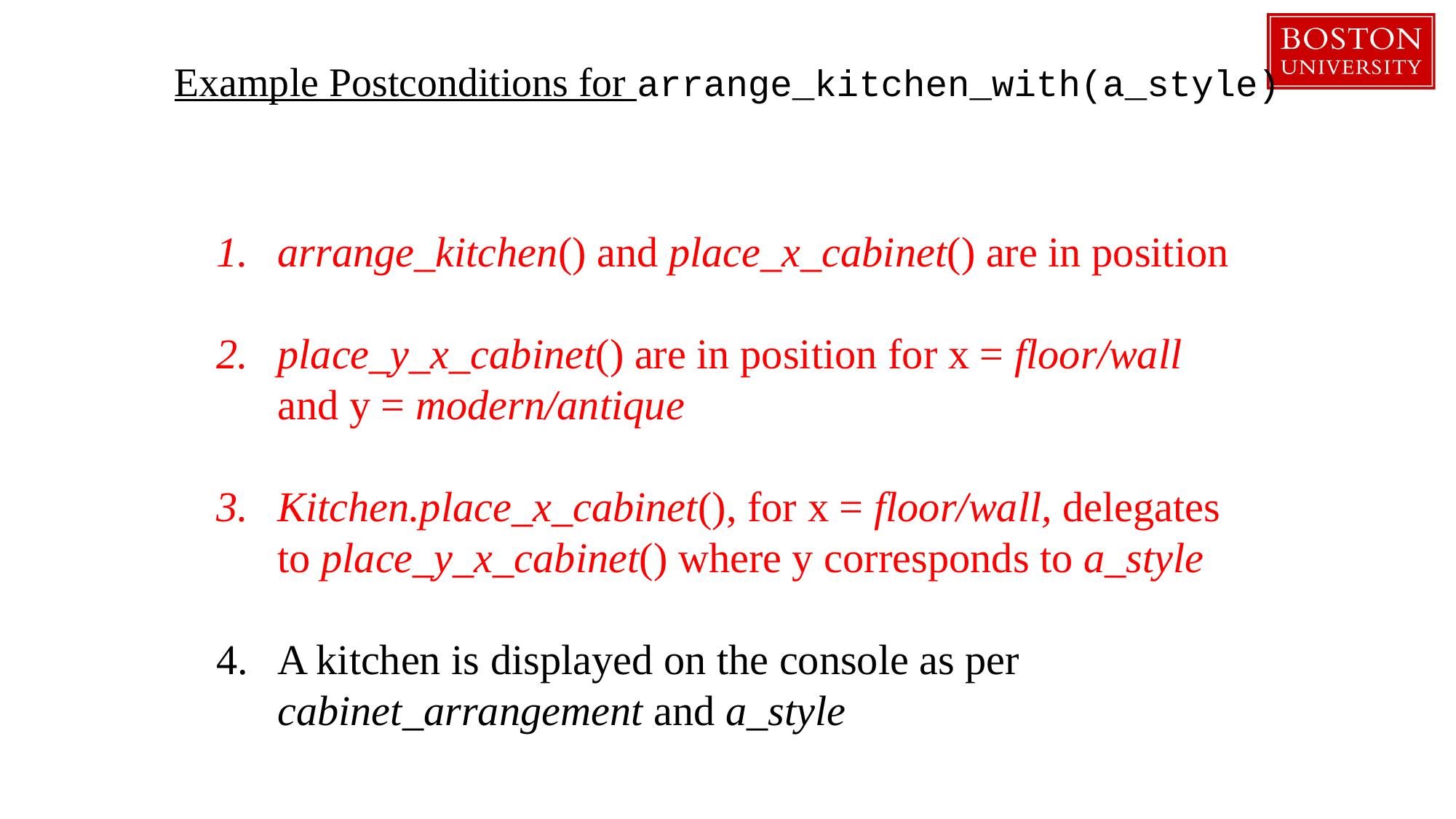

# Example Postconditions for arrange_kitchen_with(a_style)
arrange_kitchen() and place_x_cabinet() are in position

place_y_x_cabinet() are in position for x = floor/wall and y = modern/antique

Kitchen.place_x_cabinet(), for x = floor/wall, delegates to place_y_x_cabinet() where y corresponds to a_style

A kitchen is displayed on the console as per cabinet_arrangement and a_style